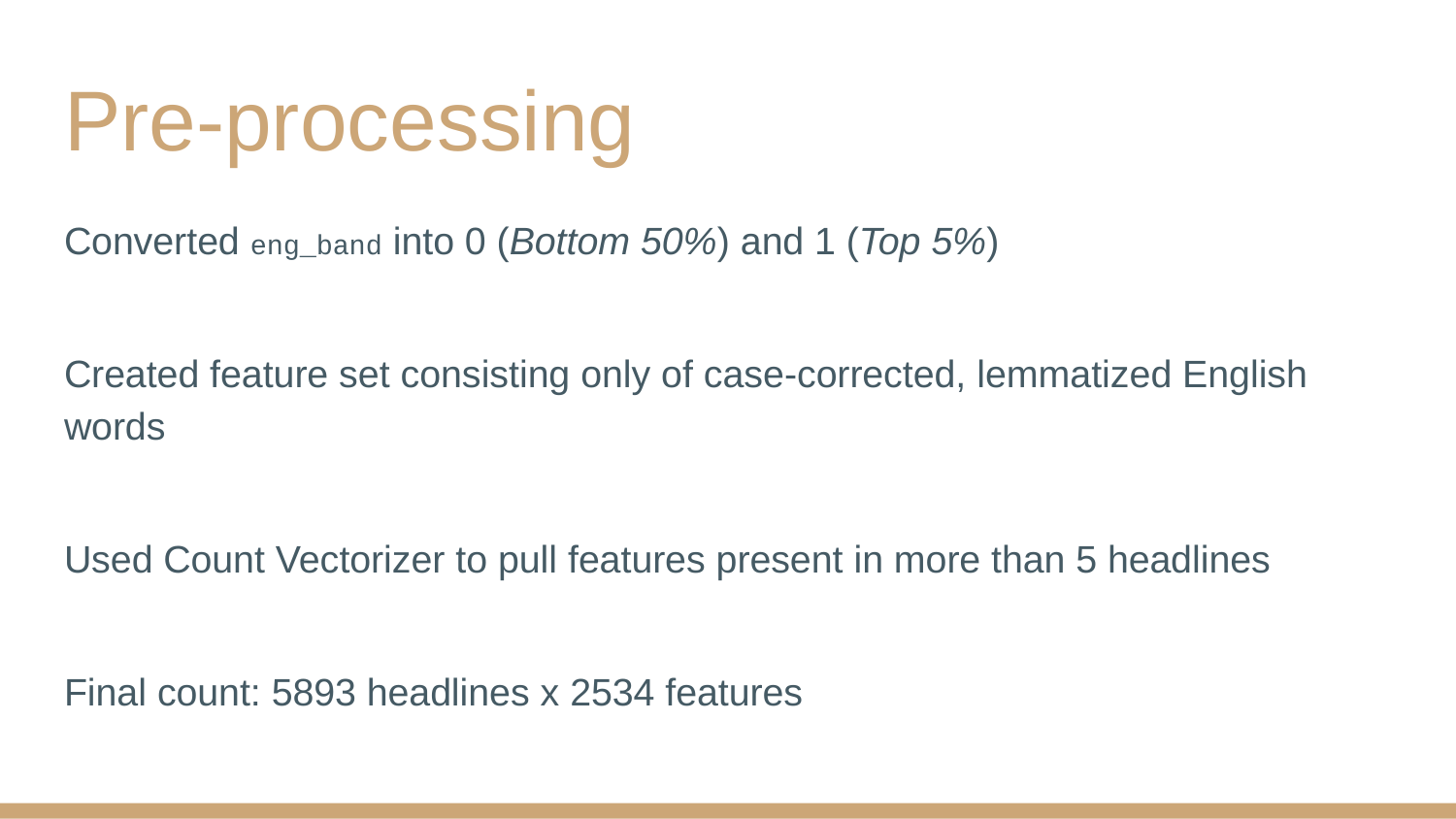

# Pre-processing
Converted eng_band into 0 (Bottom 50%) and 1 (Top 5%)

Created feature set consisting only of case-corrected, lemmatized English words

Used Count Vectorizer to pull features present in more than 5 headlines

Final count: 5893 headlines x 2534 features